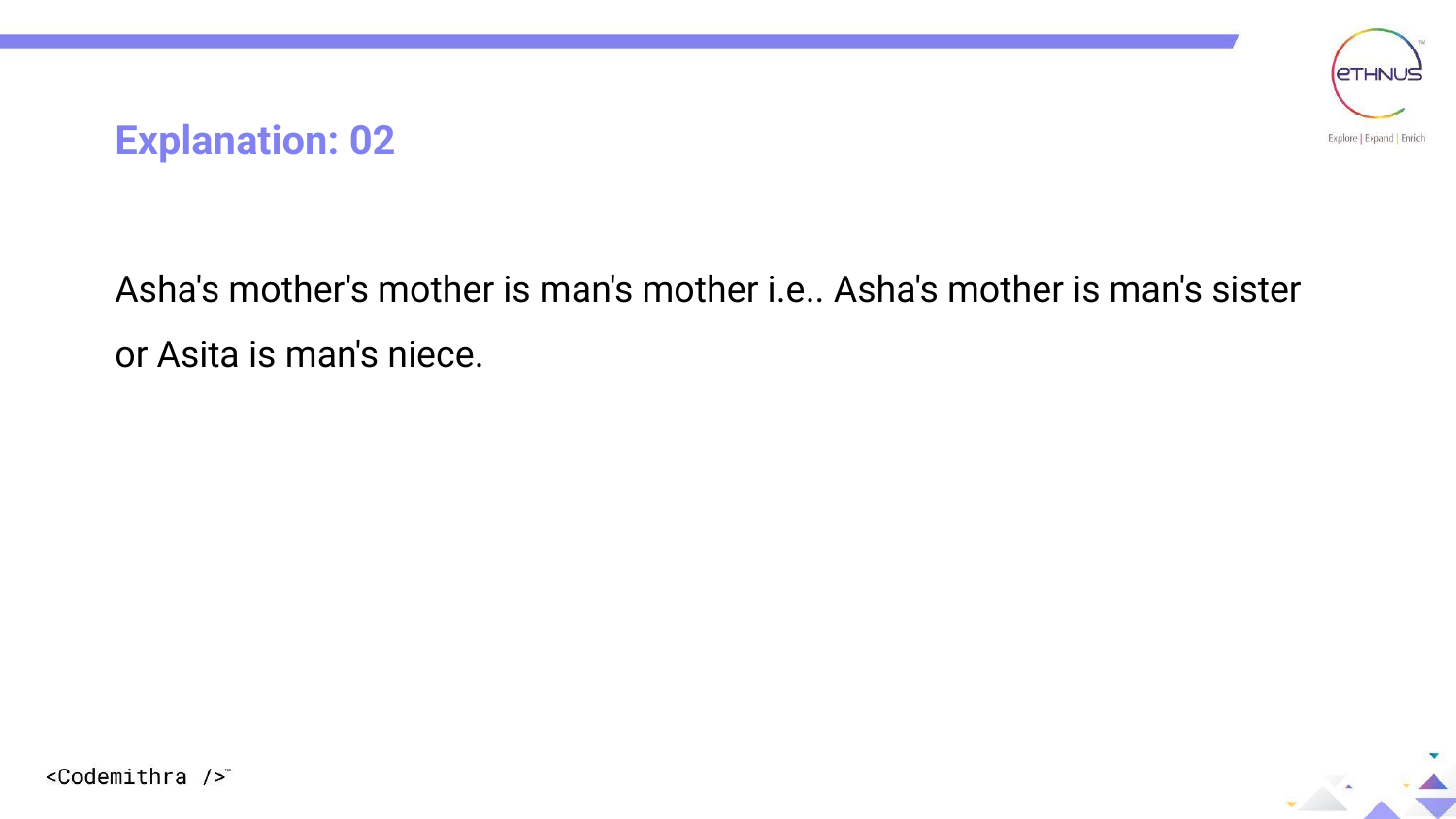

Explanation: 02
Asha's mother's mother is man's mother i.e.. Asha's mother is man's sister or Asita is man's niece.